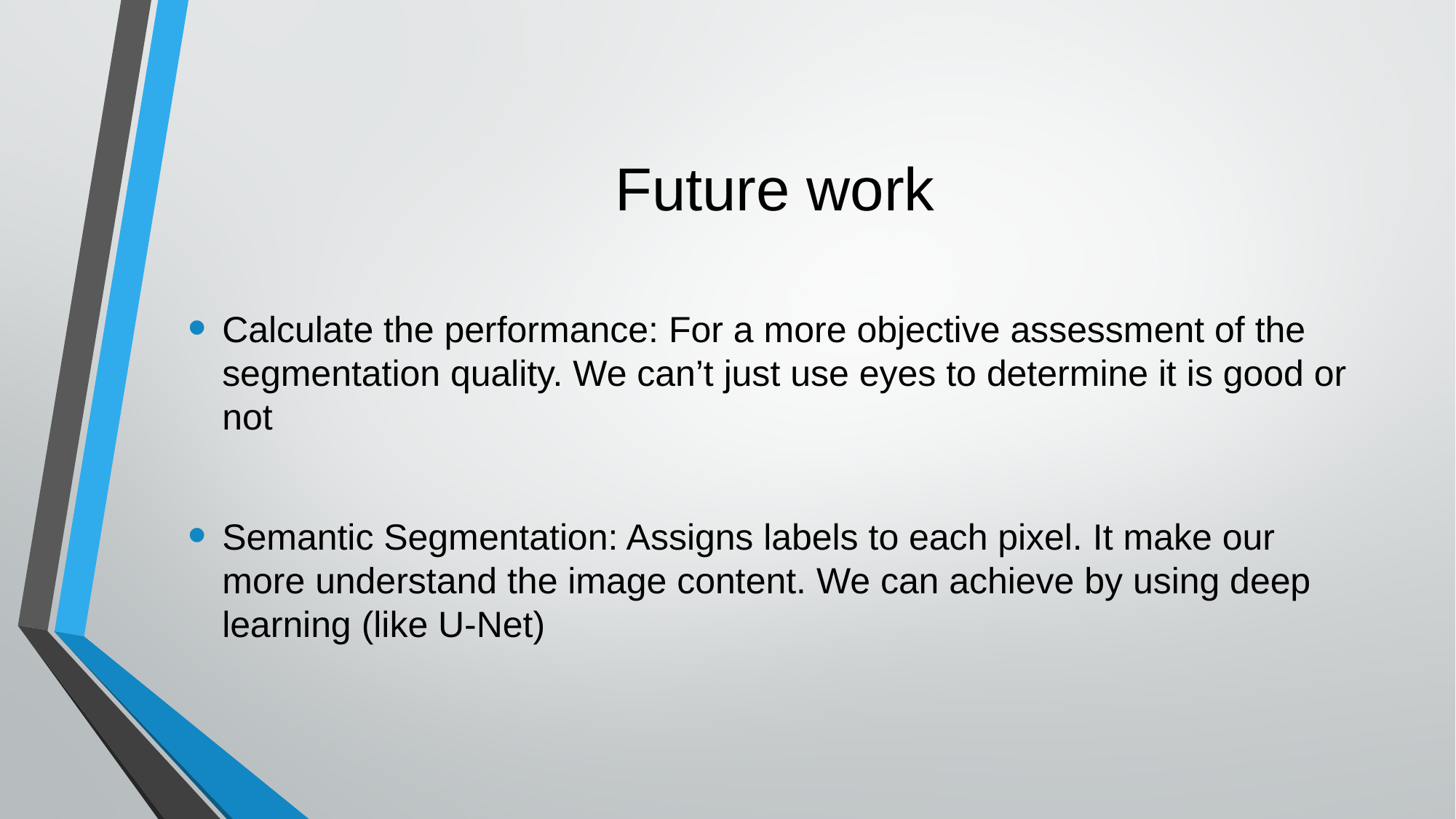

# Future work
Calculate the performance: For a more objective assessment of the segmentation quality. We can’t just use eyes to determine it is good or not

Semantic Segmentation: Assigns labels to each pixel. It make our more understand the image content. We can achieve by using deep learning (like U-Net)